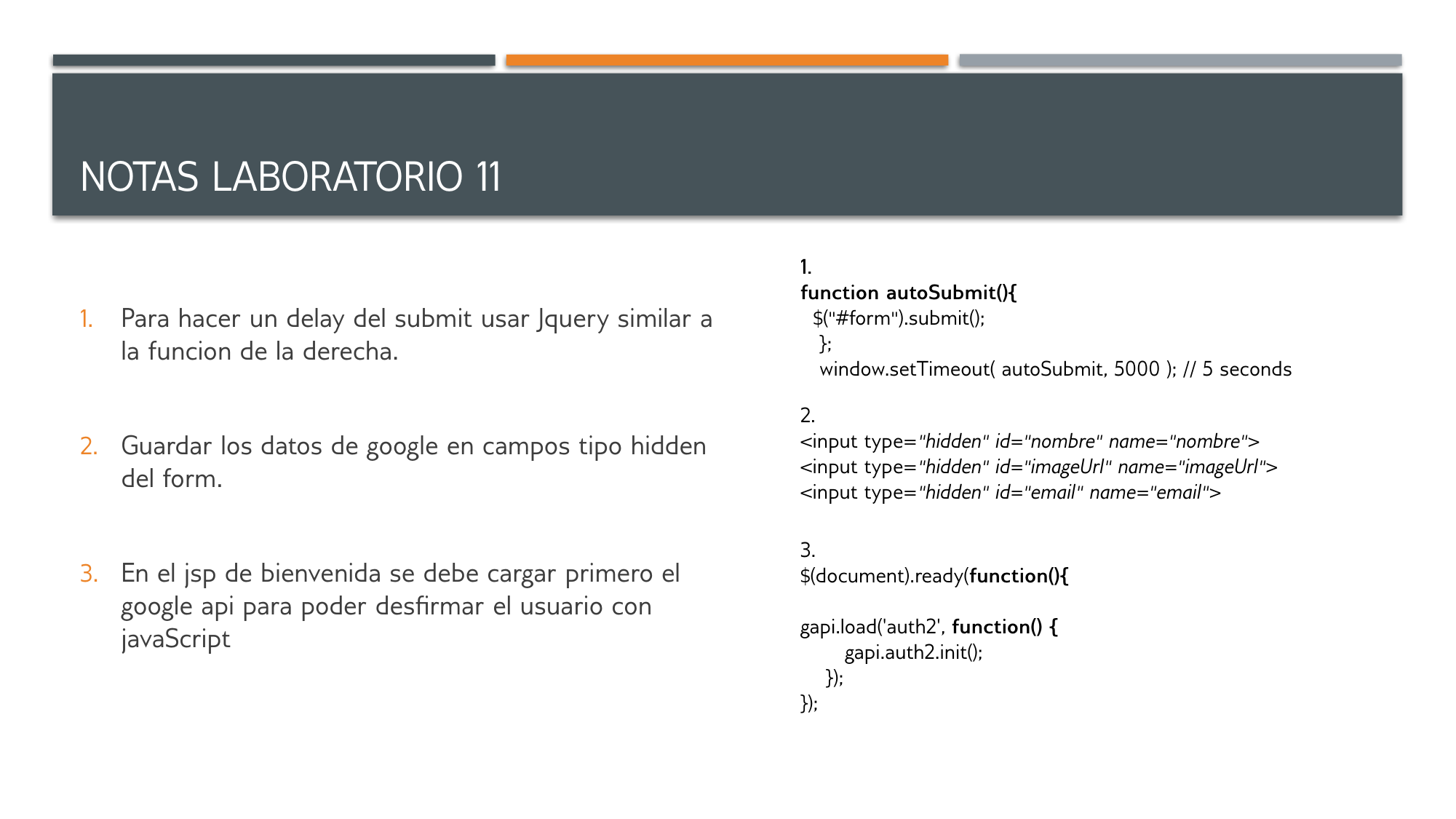

# NOTAS LABORATORIO 11
Para hacer un delay del submit usar Jquery similar a la funcion de la derecha.

Guardar los datos de google en campos tipo hidden del form.

En el jsp de bienvenida se debe cargar primero el google api para poder desfirmar el usuario con javaScript
1.
function autoSubmit(){
  $("#form").submit();
   };
   window.setTimeout( autoSubmit, 5000 ); // 5 seconds
2.
<input type="hidden" id="nombre" name="nombre">
<input type="hidden" id="imageUrl" name="imageUrl">
<input type="hidden" id="email" name="email">
3.
$(document).ready(function(){

gapi.load('auth2', function() {
       gapi.auth2.init();
    });
});